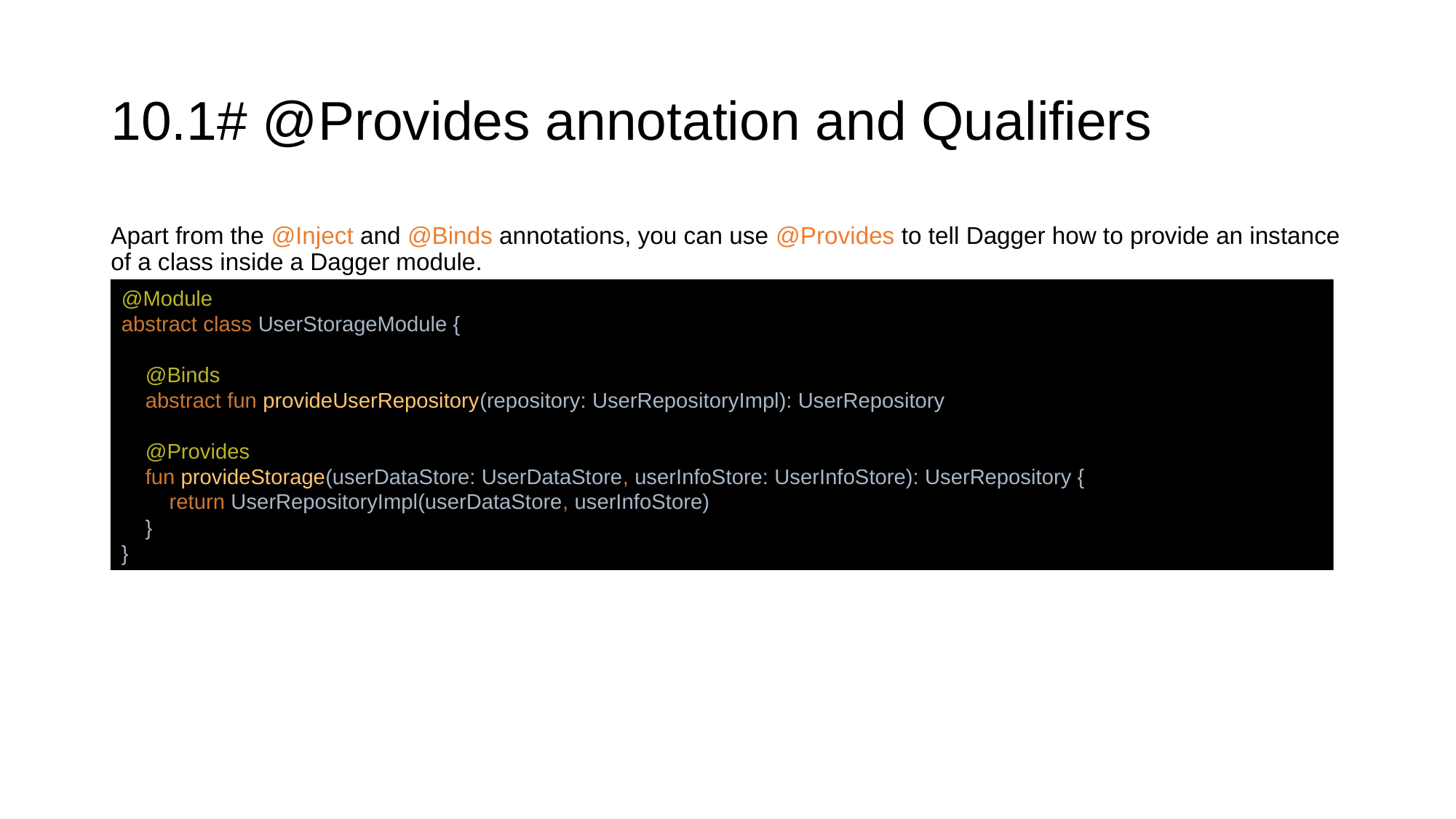

# 10.1# @Provides annotation and Qualifiers
Apart from the @Inject and @Binds annotations, you can use @Provides to tell Dagger how to provide an instance of a class inside a Dagger module.
@Module
abstract class UserStorageModule {
    @Binds
    abstract fun provideUserRepository(repository: UserRepositoryImpl): UserRepository
    @Provides
    fun provideStorage(userDataStore: UserDataStore, userInfoStore: UserInfoStore): UserRepository {
        return UserRepositoryImpl(userDataStore, userInfoStore)
    }
}